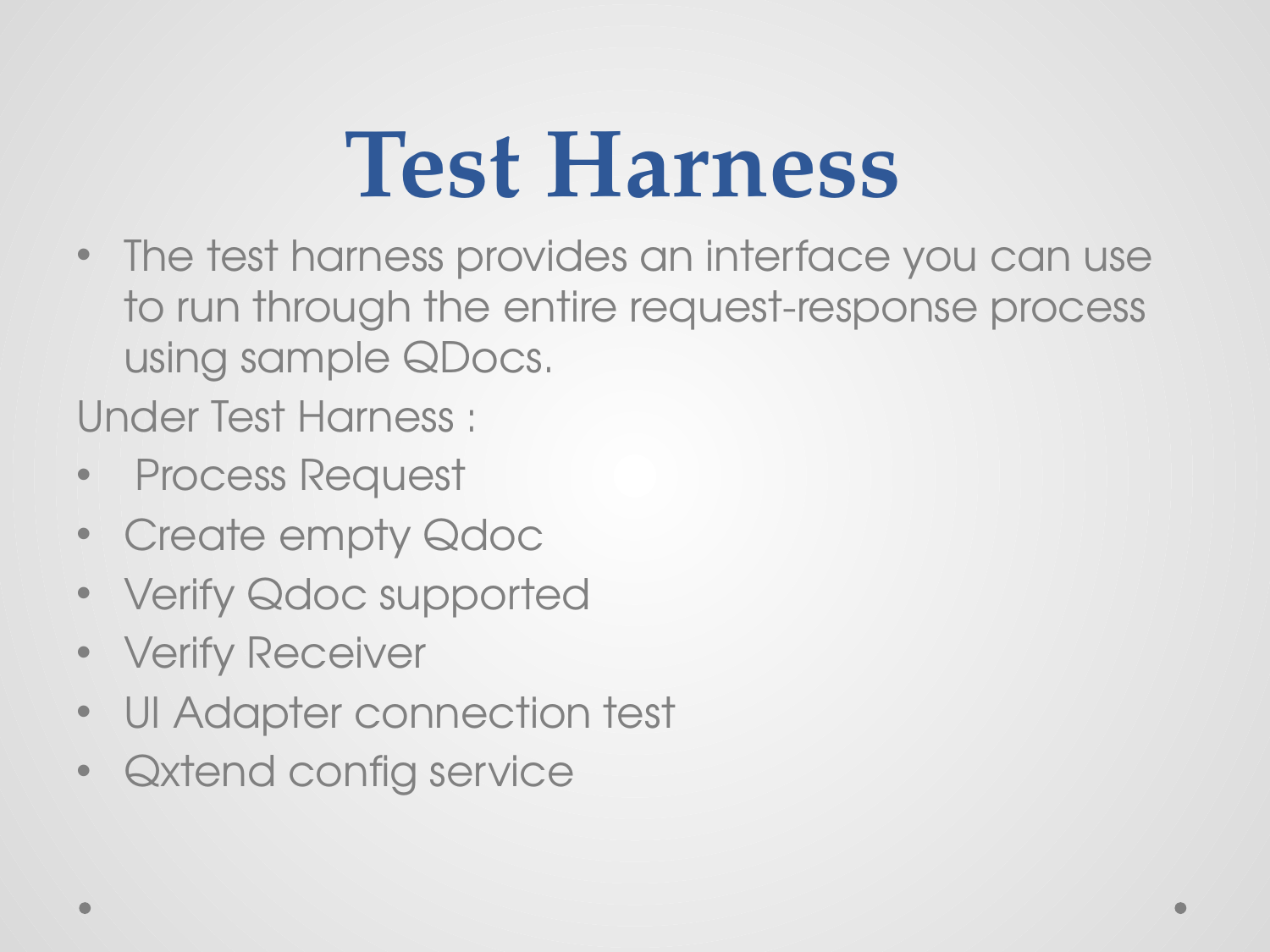

# Test Harness
The test harness provides an interface you can use to run through the entire request-response process using sample QDocs.
Under Test Harness :
 Process Request
Create empty Qdoc
Verify Qdoc supported
Verify Receiver
UI Adapter connection test
Qxtend config service